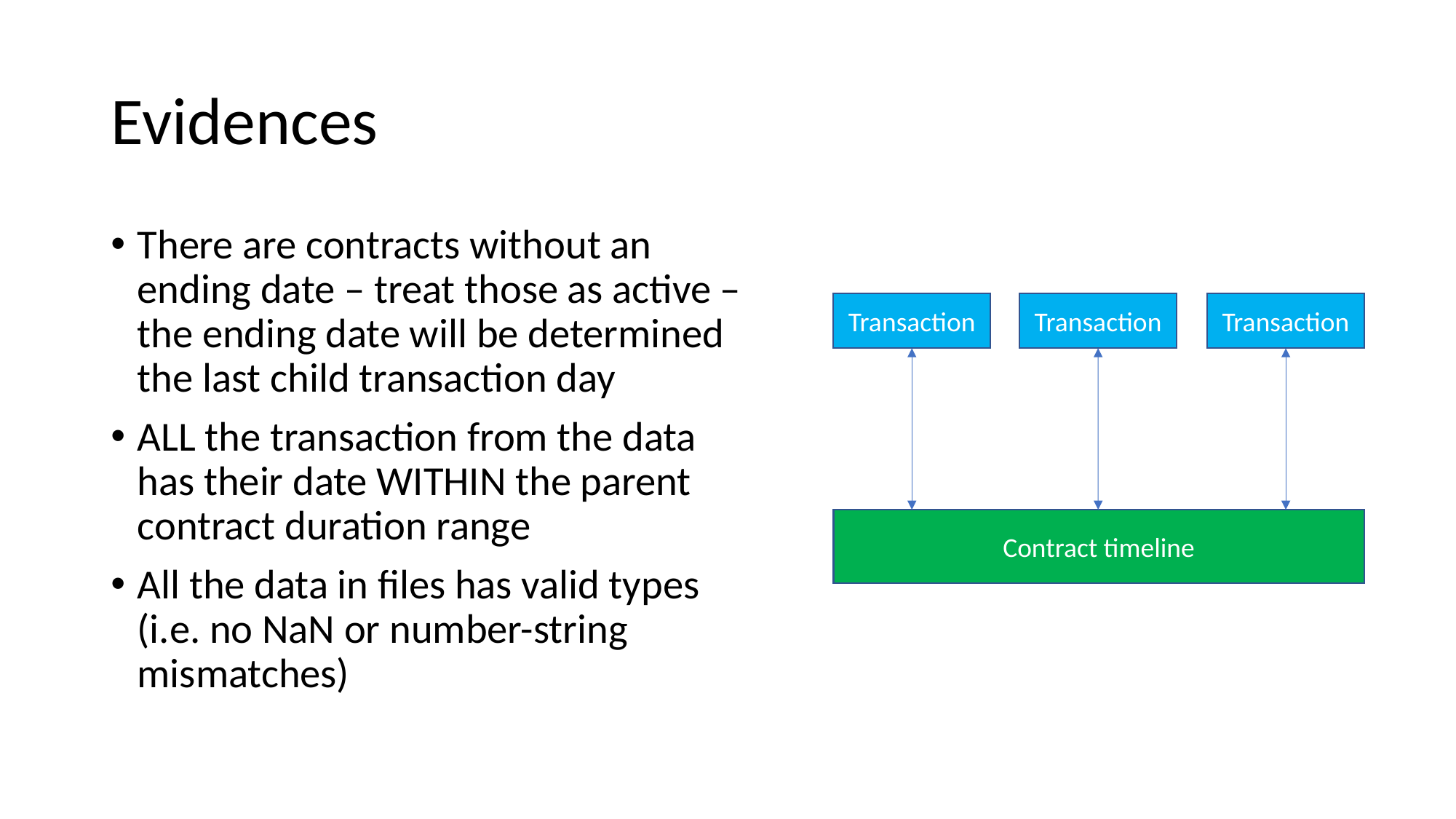

# Evidences
There are contracts without an ending date – treat those as active – the ending date will be determined the last child transaction day
ALL the transaction from the data has their date WITHIN the parent contract duration range
All the data in files has valid types (i.e. no NaN or number-string mismatches)

Transaction
Transaction
Transaction
Contract timeline